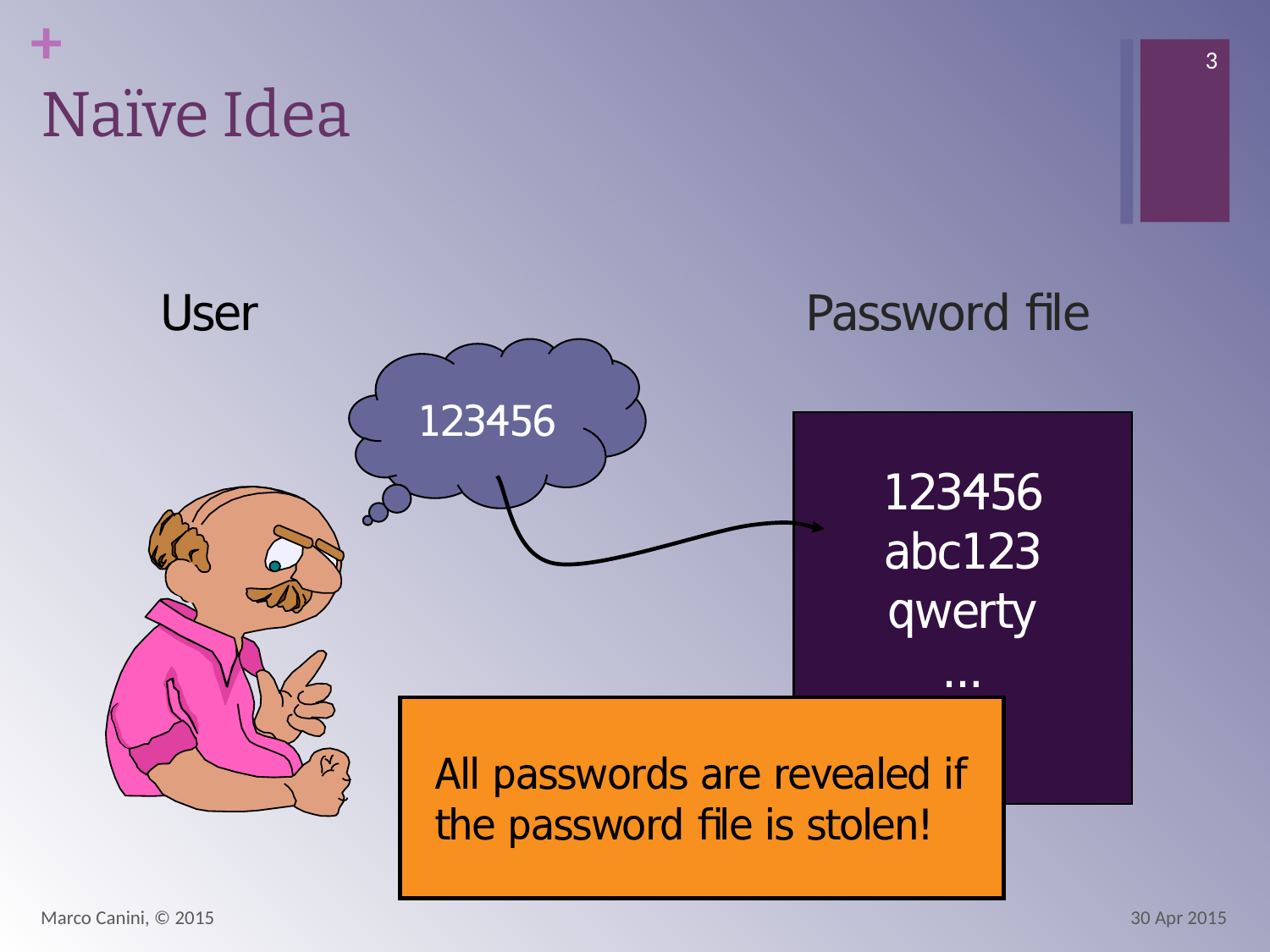

3
# Naïve Idea
User
Password file
123456
123456
abc123
qwerty
…

All passwords are revealed if the password file is stolen!
Marco Canini, © 2015
30 Apr 2015